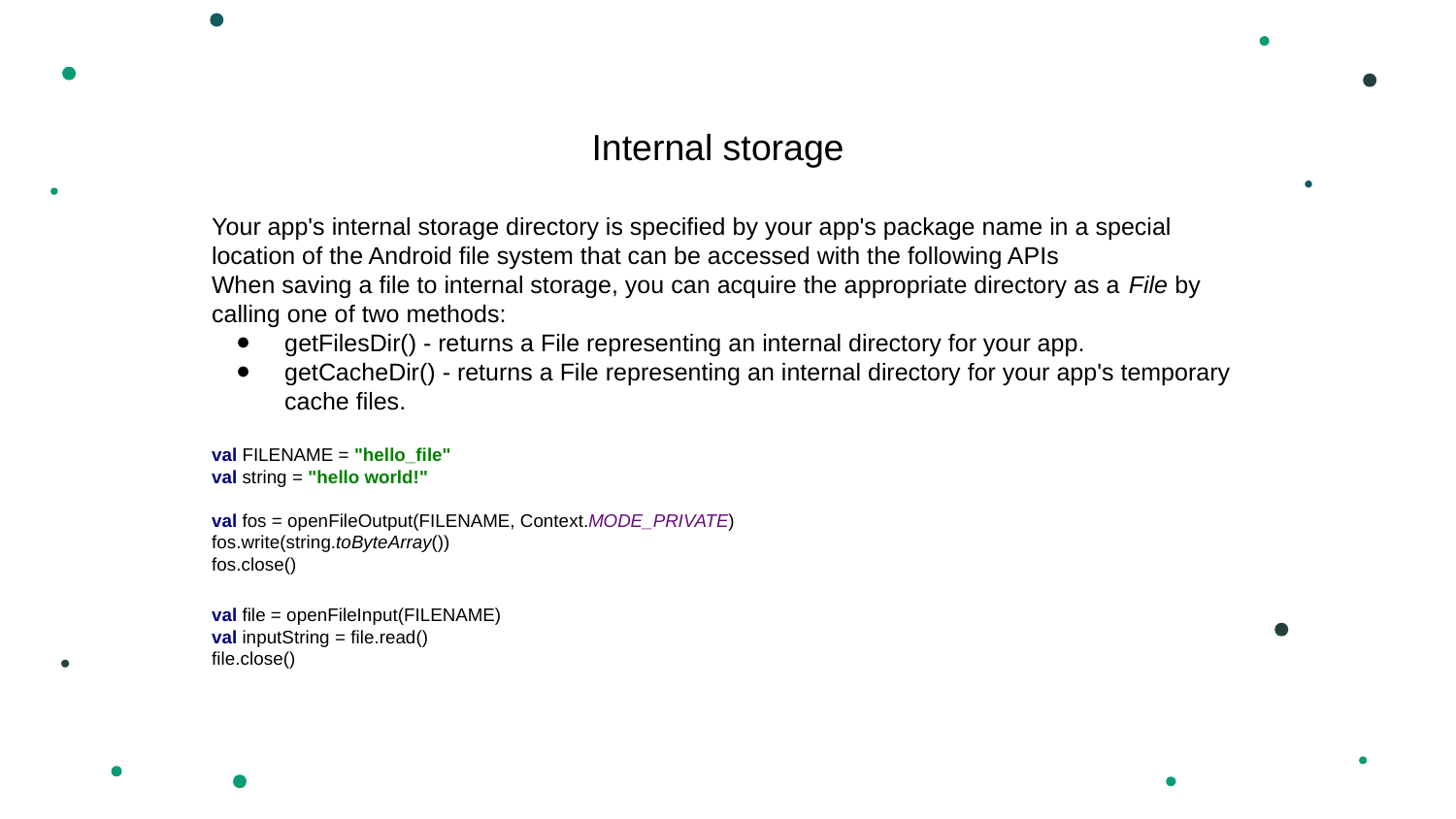

Internal storage

Your app's internal storage directory is specified by your app's package name in a special location of the Android file system that can be accessed with the following APIs
When saving a file to internal storage, you can acquire the appropriate directory as a File by calling one of two methods:
getFilesDir() - returns a File representing an internal directory for your app.
getCacheDir() - returns a File representing an internal directory for your app's temporary cache files.

val FILENAME = "hello_file"
val string = "hello world!"

val fos = openFileOutput(FILENAME, Context.MODE_PRIVATE)
fos.write(string.toByteArray())
fos.close()

val file = openFileInput(FILENAME)
val inputString = file.read()
file.close()